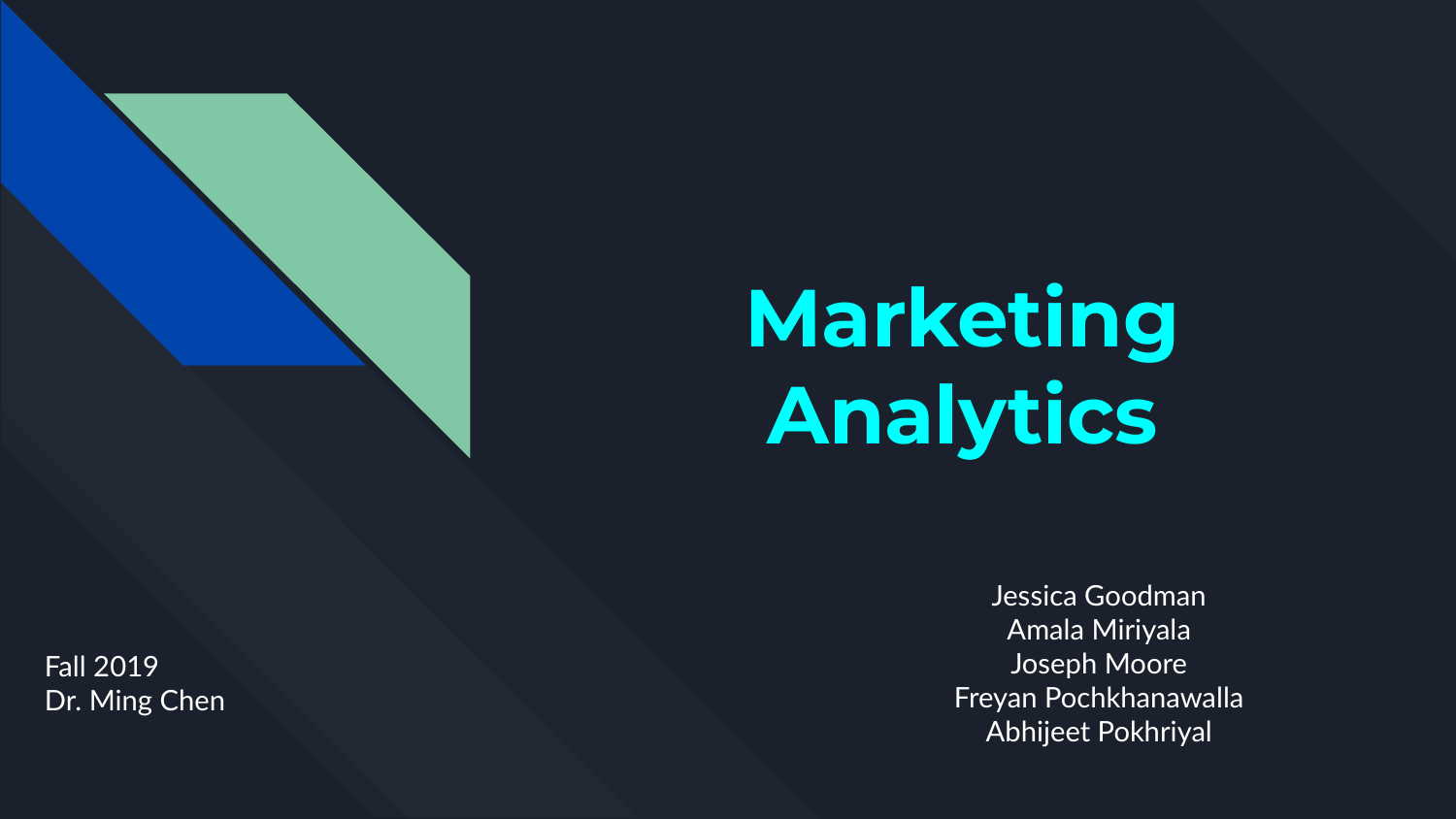

# Marketing Analytics
Jessica Goodman
Amala Miriyala
Joseph Moore
Freyan Pochkhanawalla
Abhijeet Pokhriyal

Fall 2019
Dr. Ming Chen